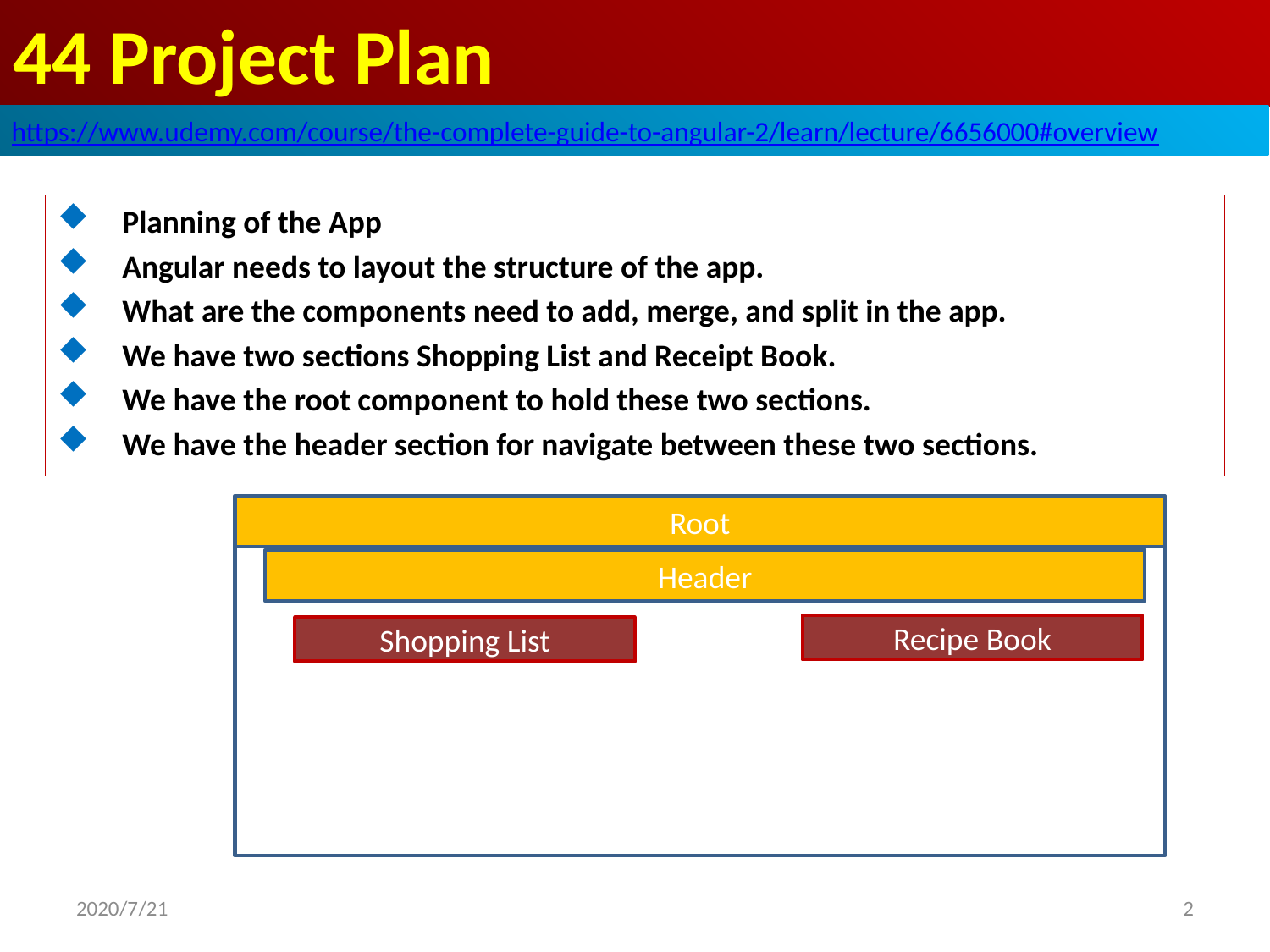

# 44 Project Plan
https://www.udemy.com/course/the-complete-guide-to-angular-2/learn/lecture/6656000#overview
Planning of the App
Angular needs to layout the structure of the app.
What are the components need to add, merge, and split in the app.
We have two sections Shopping List and Receipt Book.
We have the root component to hold these two sections.
We have the header section for navigate between these two sections.
Root

Header
Recipe Book
Shopping List
2
2020/7/21